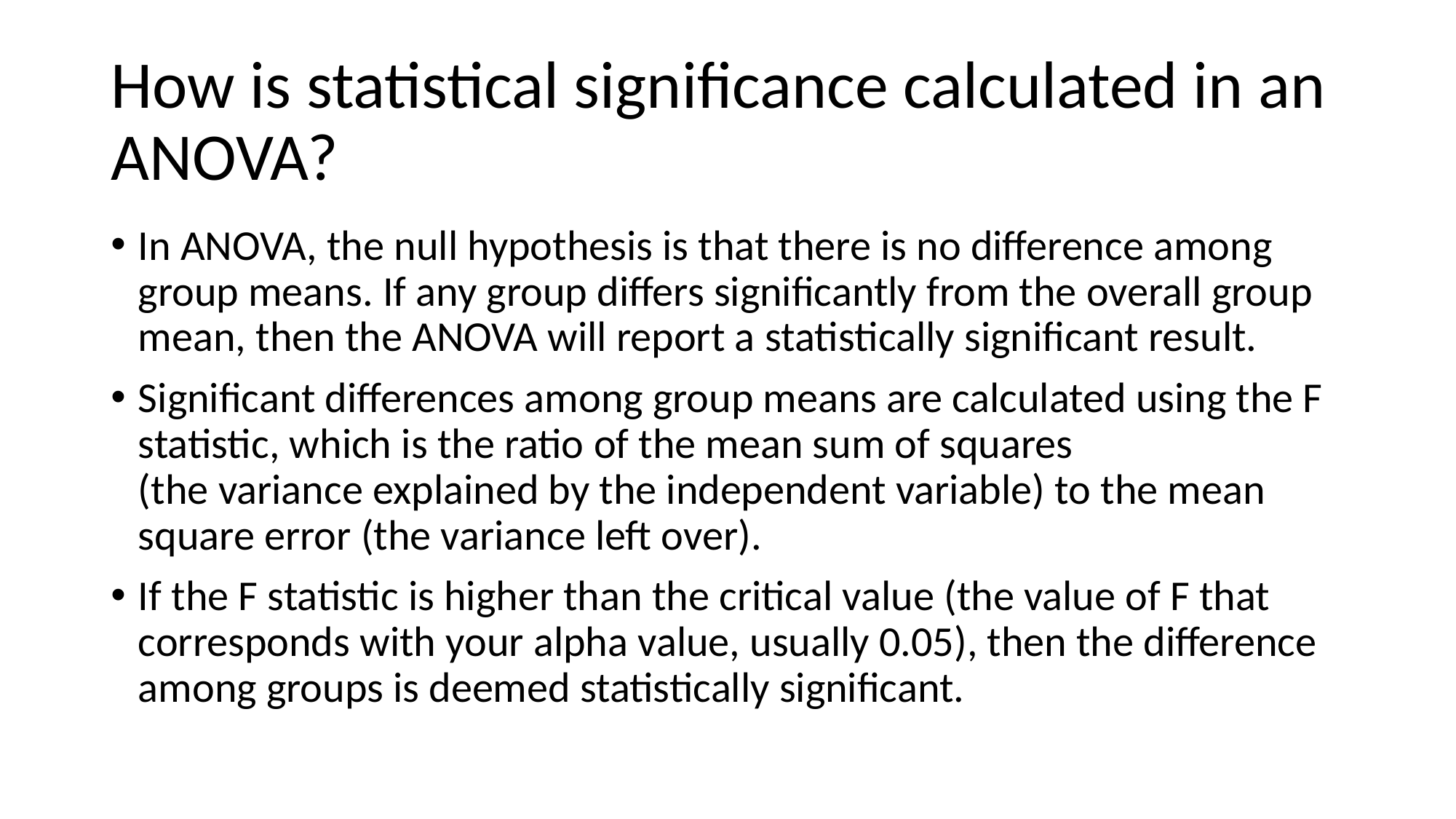

# How is statistical significance calculated in an ANOVA?
In ANOVA, the null hypothesis is that there is no difference among group means. If any group differs significantly from the overall group mean, then the ANOVA will report a statistically significant result.
Significant differences among group means are calculated using the F statistic, which is the ratio of the mean sum of squares (the variance explained by the independent variable) to the mean square error (the variance left over).
If the F statistic is higher than the critical value (the value of F that corresponds with your alpha value, usually 0.05), then the difference among groups is deemed statistically significant.